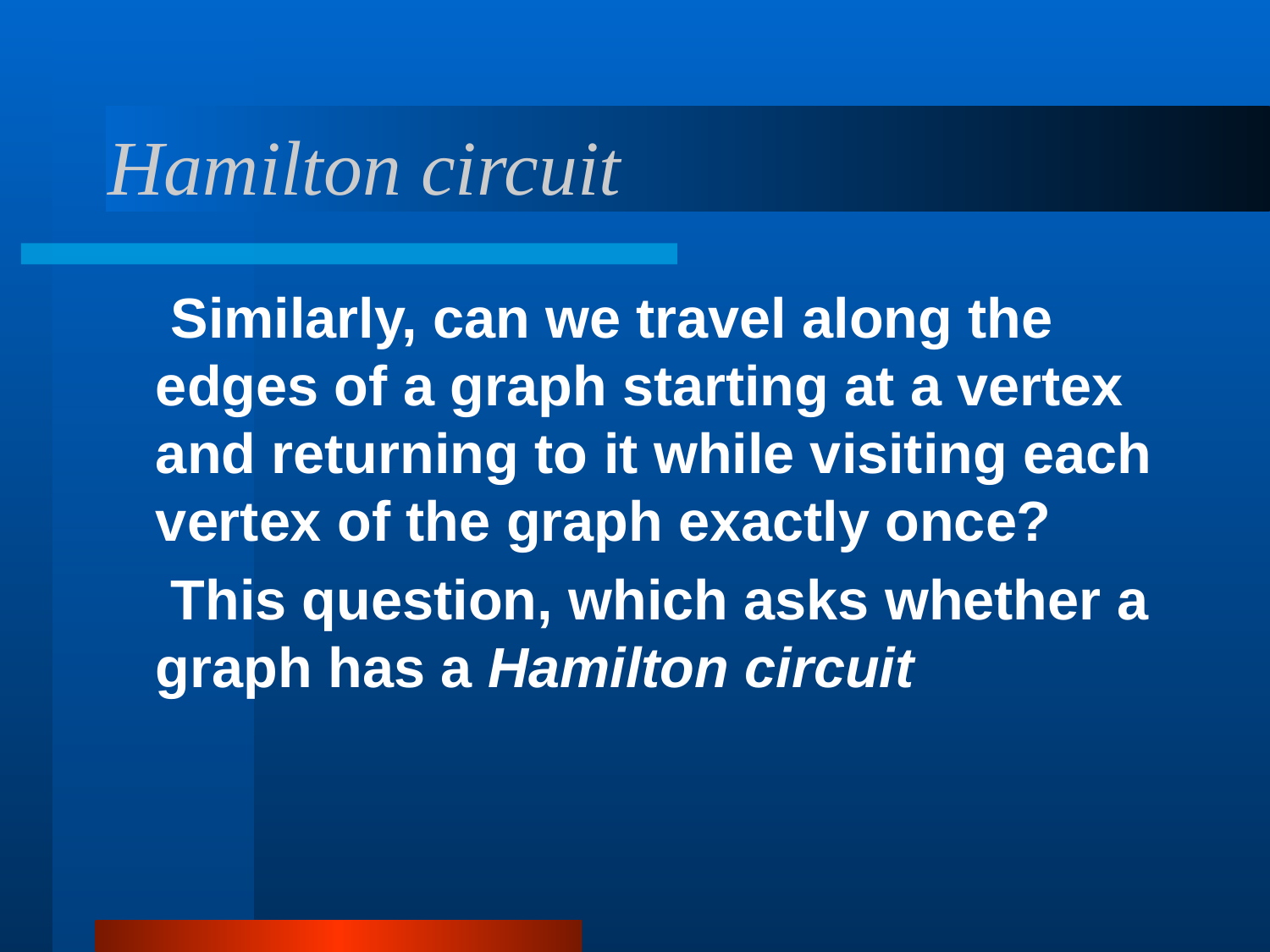

# Hamilton circuit
    Similarly, can we travel along the edges of a graph starting at a vertex and returning to it while visiting each vertex of the graph exactly once?
    This question, which asks whether a graph has a Hamilton circuit